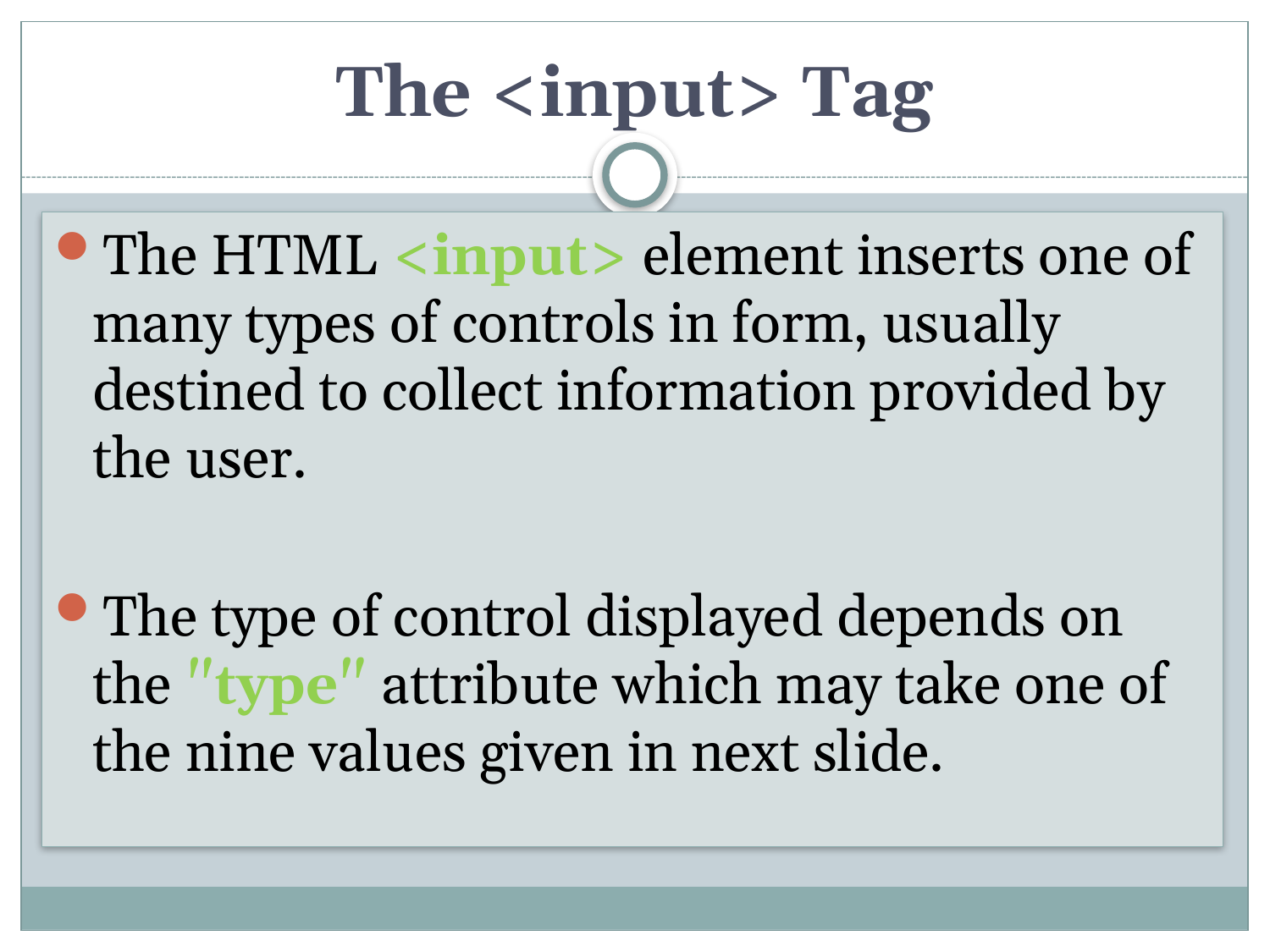

# The <input> Tag
The HTML <input> element inserts one of many types of controls in form, usually destined to collect information provided by the user.

The type of control displayed depends on the "type" attribute which may take one of the nine values given in next slide.